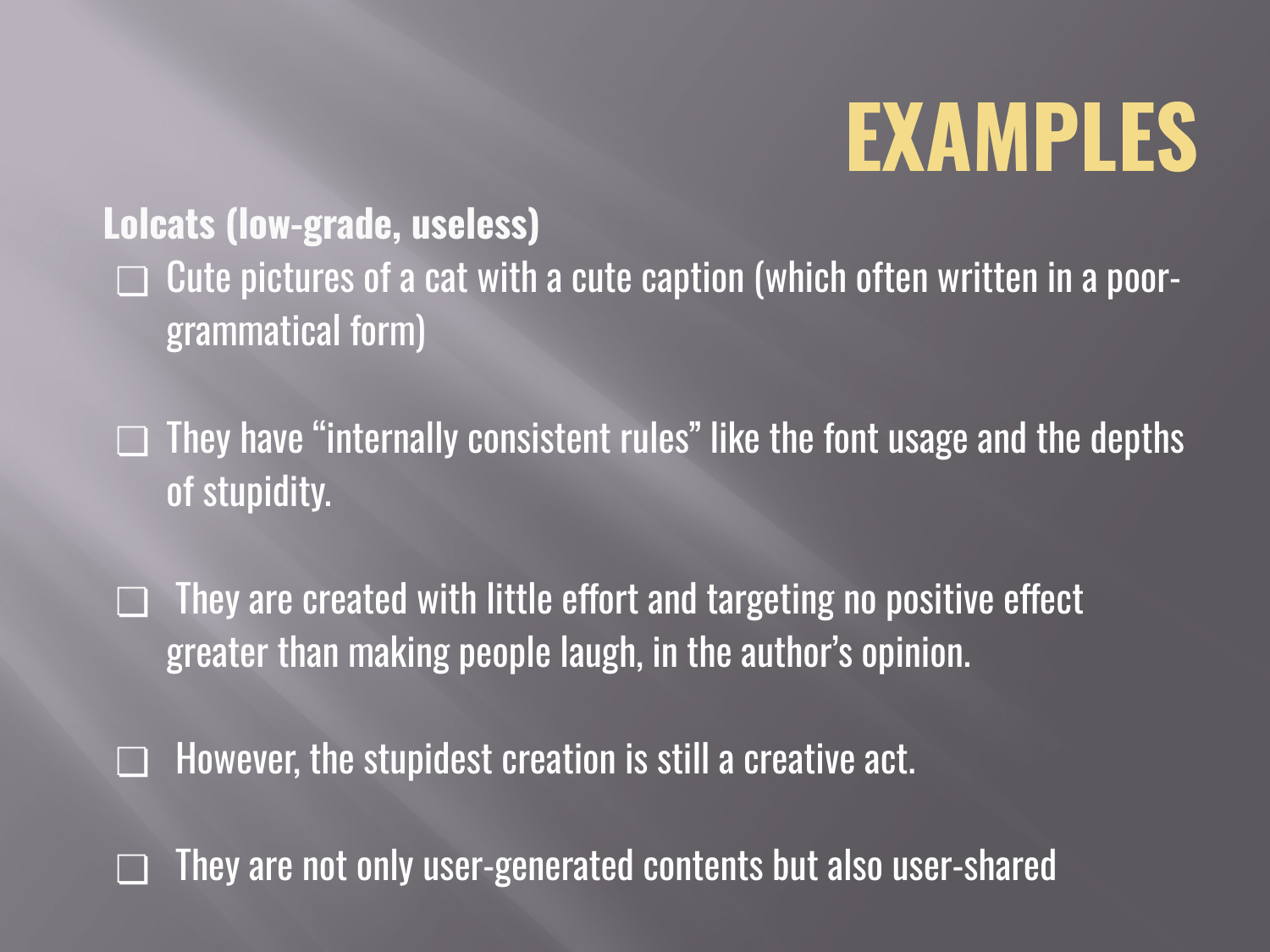

EXAMPLES
Lolcats (low-grade, useless)
Cute pictures of a cat with a cute caption (which often written in a poor-grammatical form)

They have “internally consistent rules” like the font usage and the depths of stupidity.

 They are created with little effort and targeting no positive effect greater than making people laugh, in the author’s opinion.

 However, the stupidest creation is still a creative act.

 They are not only user-generated contents but also user-shared